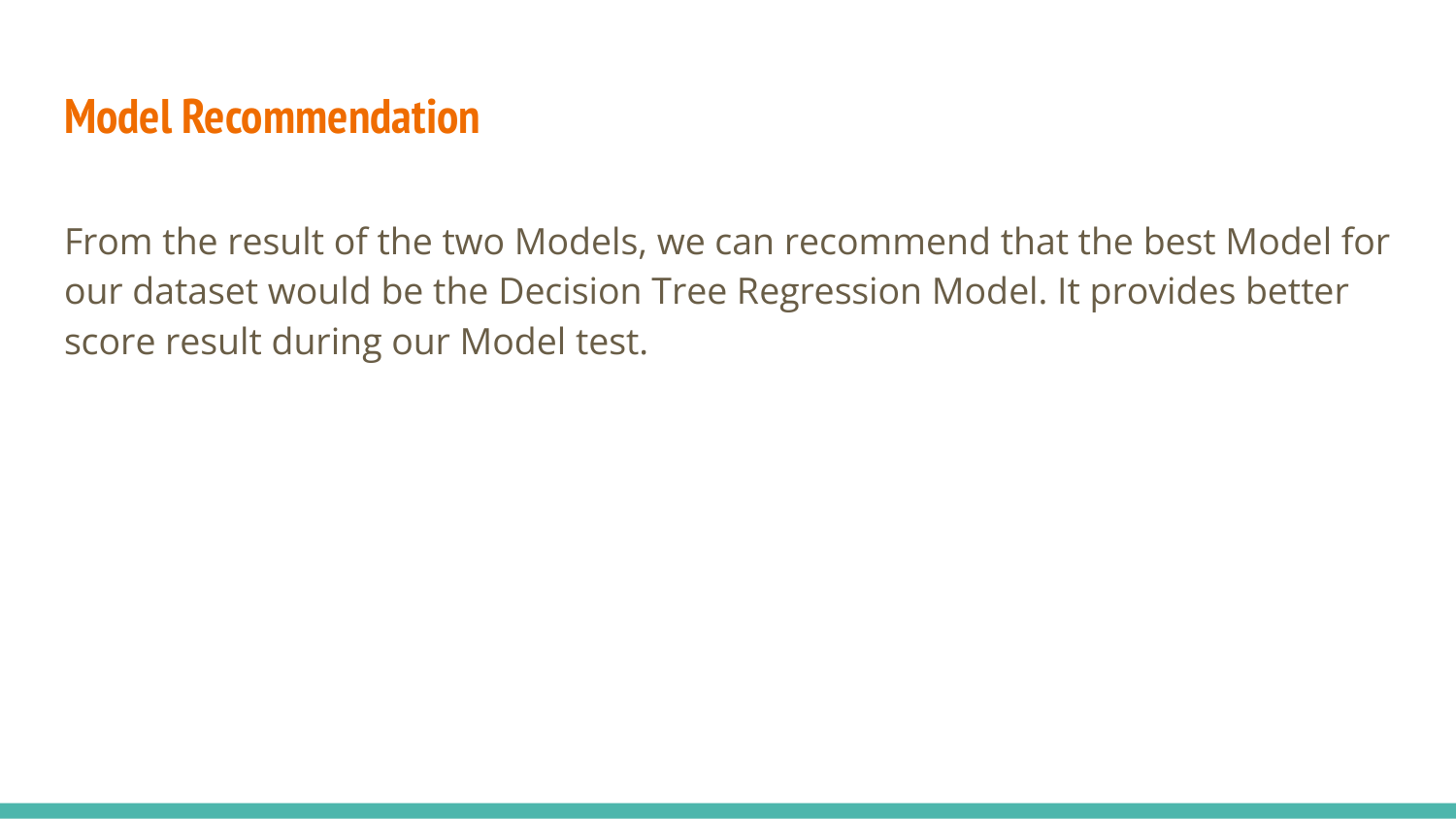

# Model Recommendation
From the result of the two Models, we can recommend that the best Model for our dataset would be the Decision Tree Regression Model. It provides better score result during our Model test.